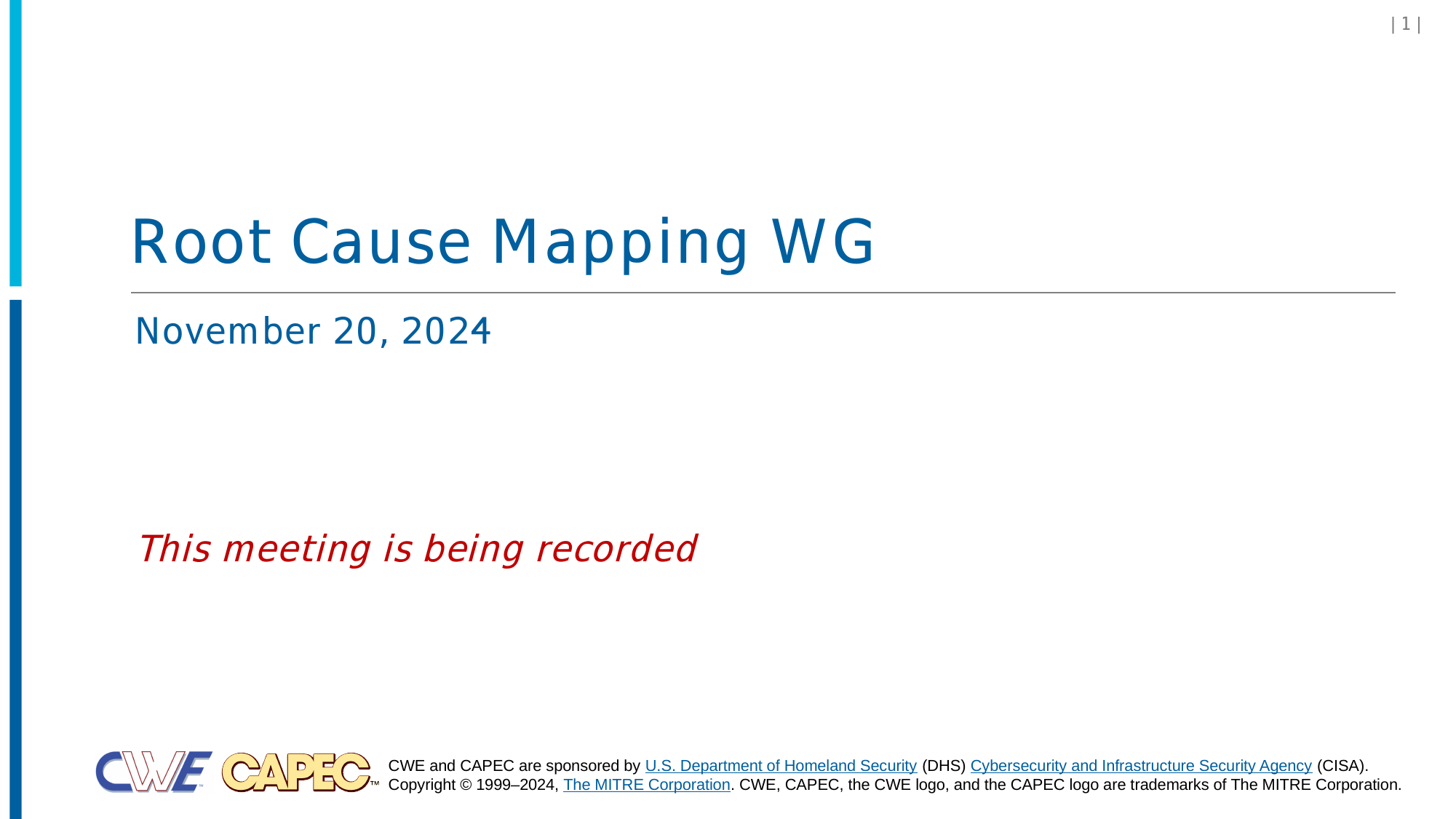

| 1 |
# Root Cause Mapping WG
November 20, 2024

This meeting is being recorded